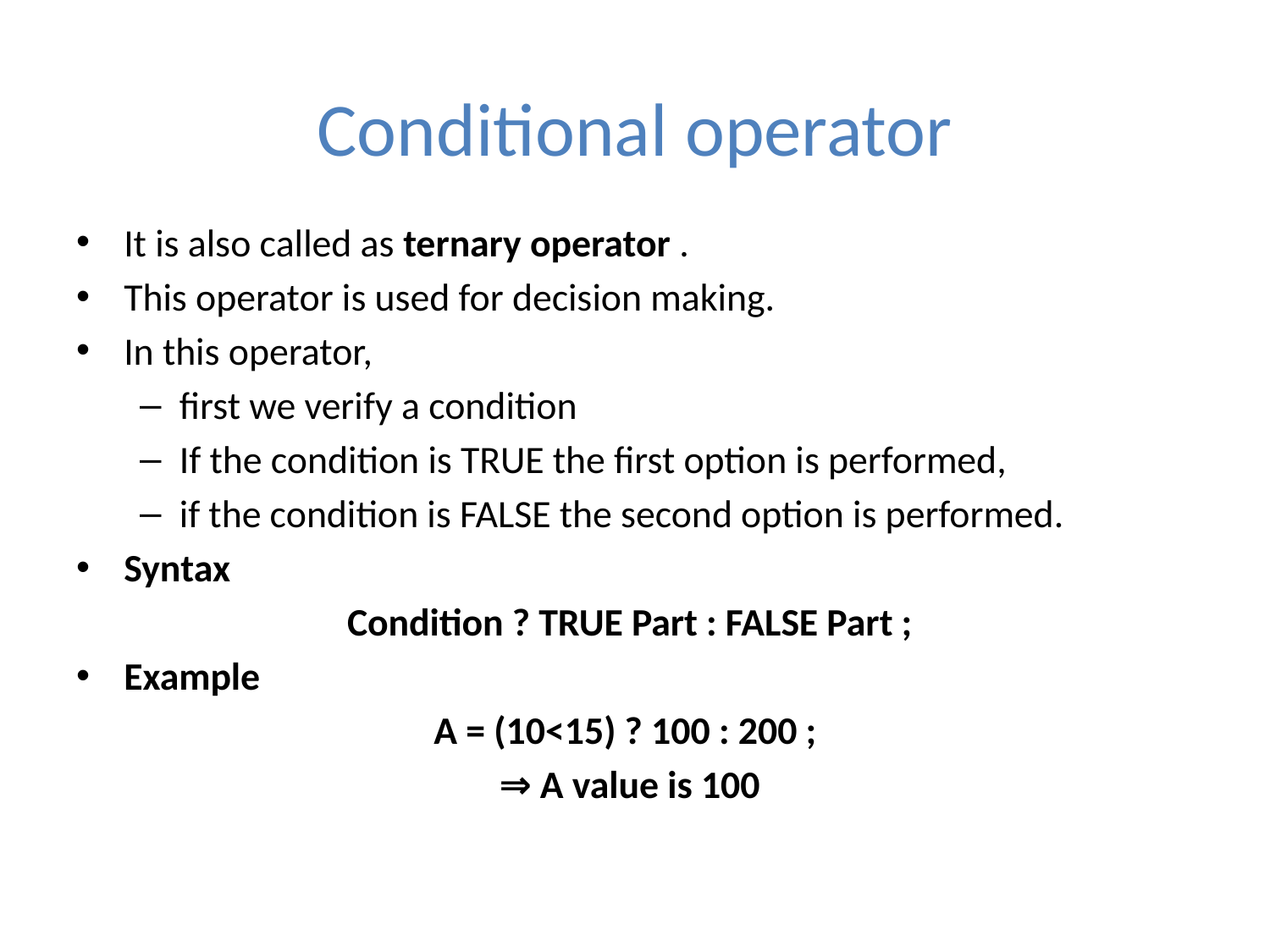

# Conditional operator
It is also called as ternary operator .
This operator is used for decision making.
In this operator,
first we verify a condition
If the condition is TRUE the first option is performed,
if the condition is FALSE the second option is performed.
Syntax
Condition ? TRUE Part : FALSE Part ;
Example
A = (10<15) ? 100 : 200 ;
⇒ A value is 100